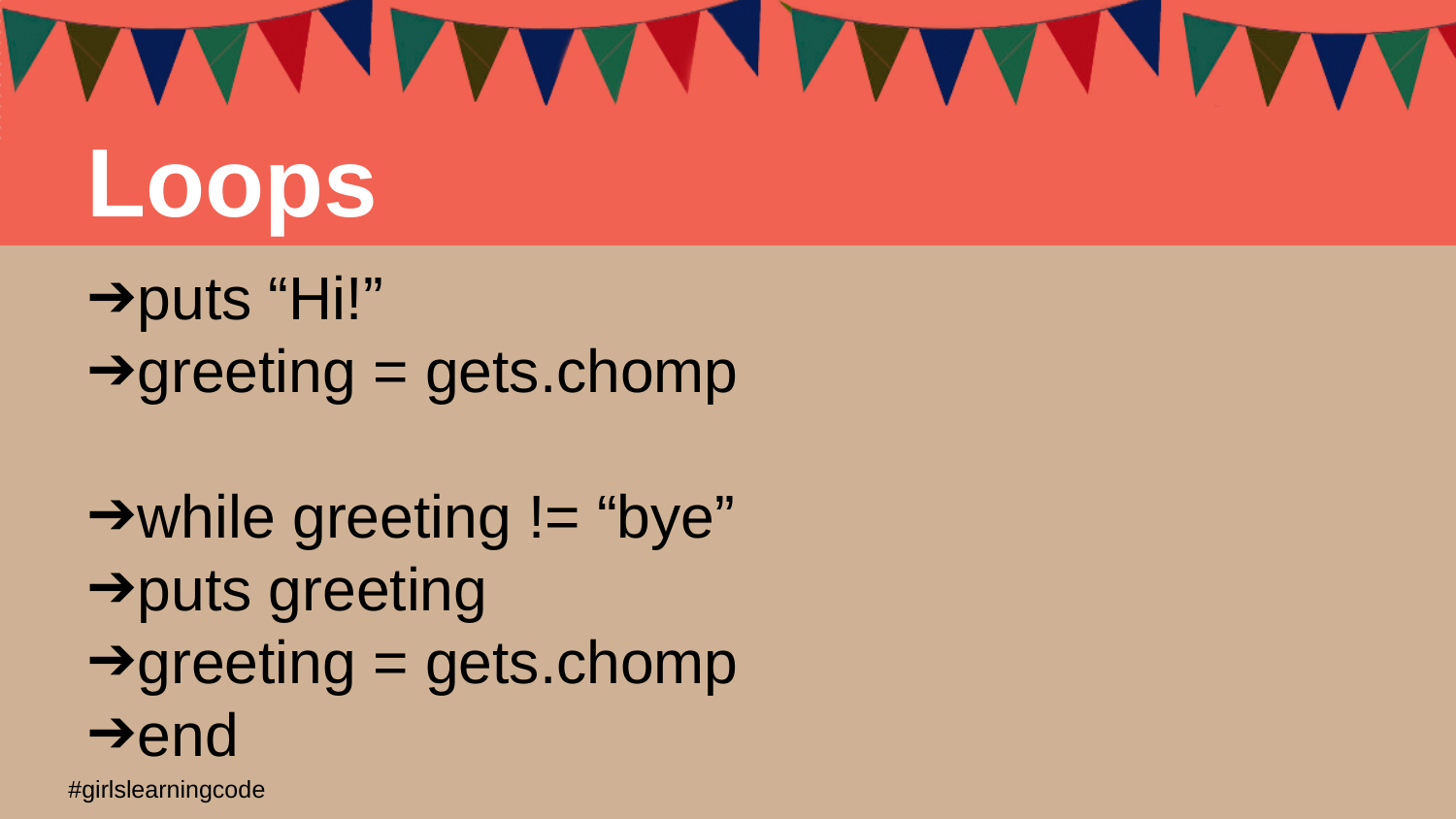

Loops
puts “Hi!”
greeting = gets.chomp

while greeting != “bye”
puts greeting
greeting = gets.chomp
end